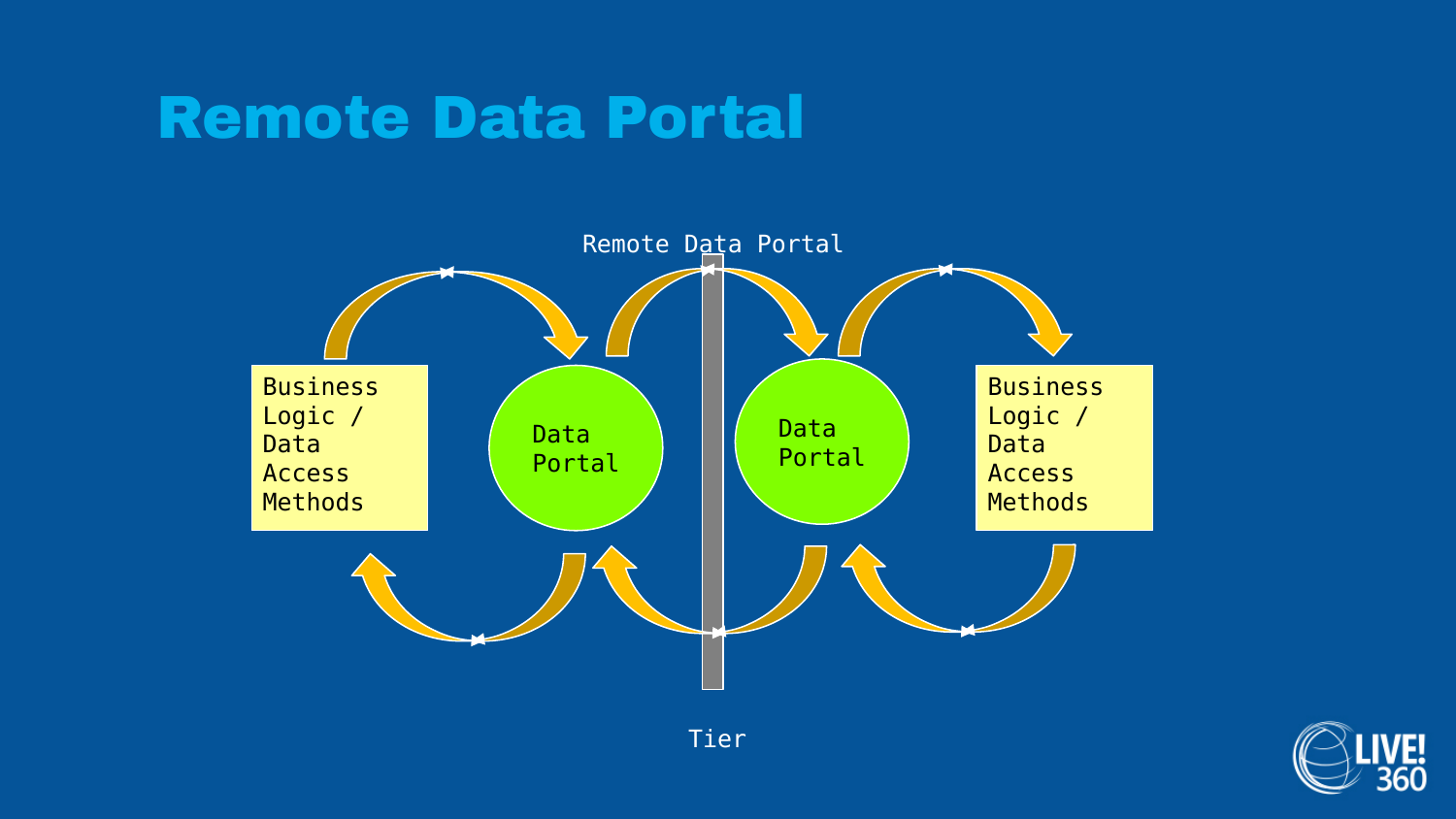

# Remote Data Portal
Remote Data Portal

Data Portal
Business Logic /
Data Access Methods
Data Portal
Business Logic /
Data Access Methods

Local Data Portal
Tier